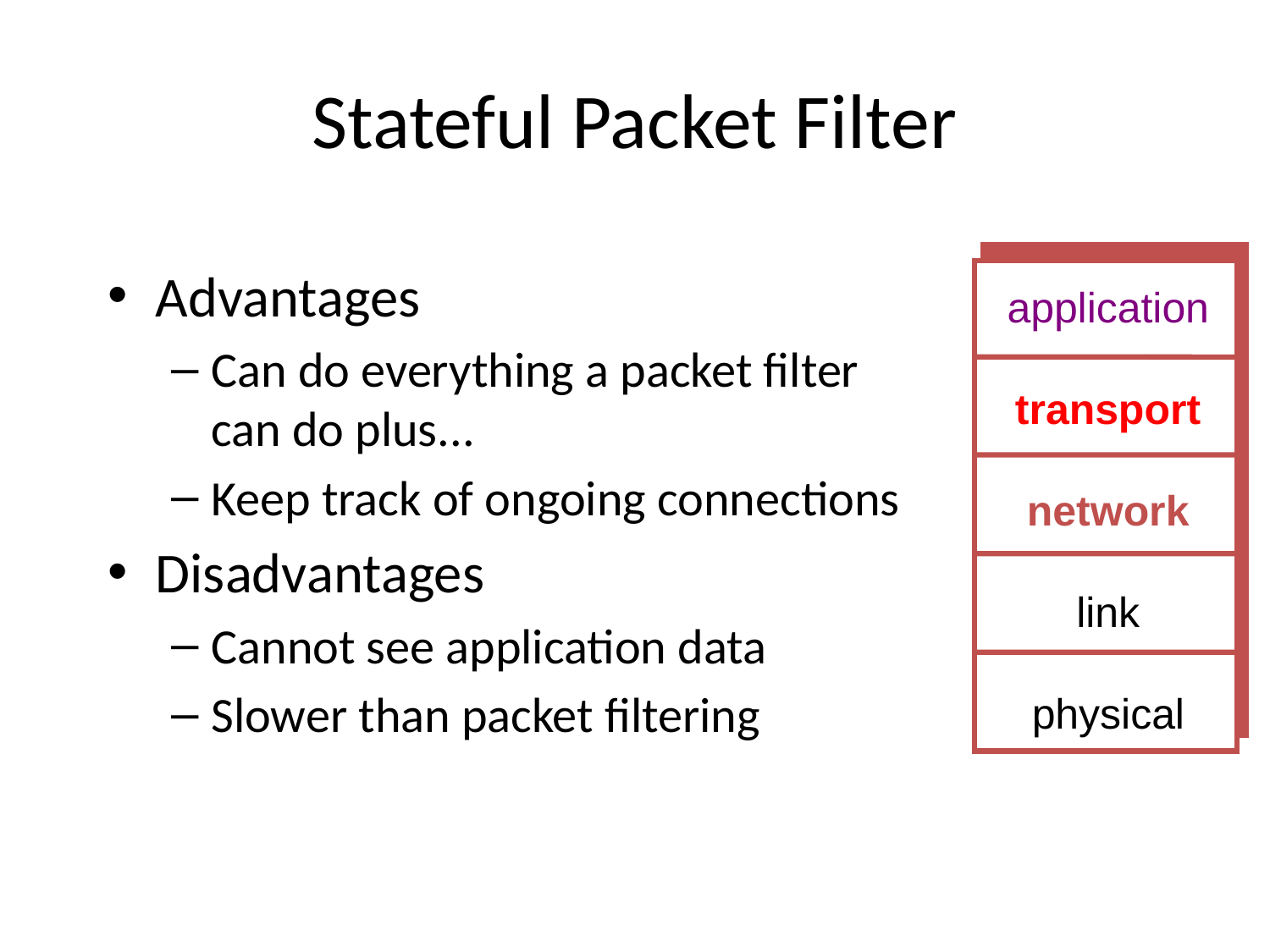

# Stateful Packet Filter

Advantages
Can do everything a packet filter can do plus...
Keep track of ongoing connections
Disadvantages
Cannot see application data
Slower than packet filtering

application

transport

network

link

physical